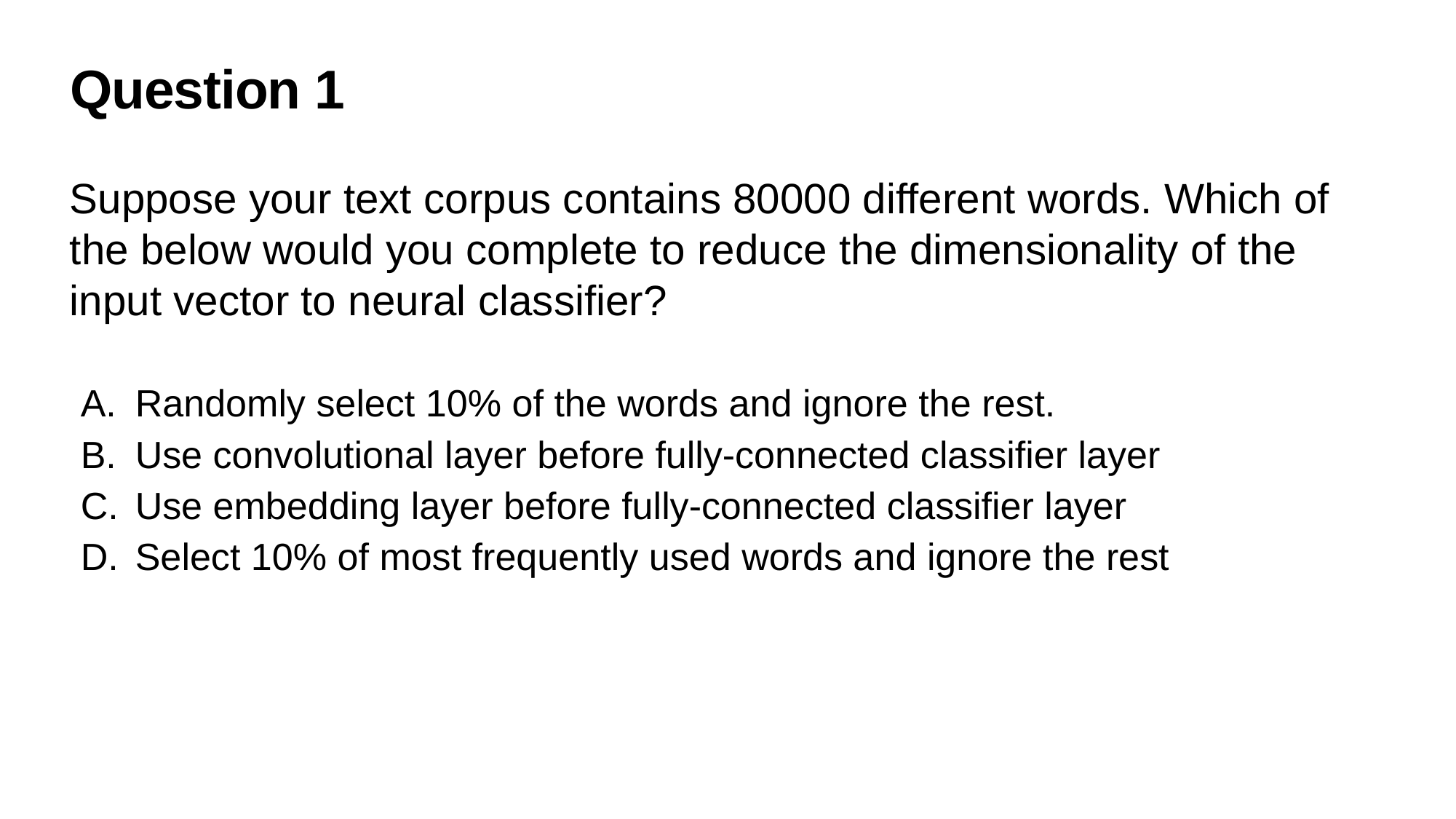

# Question 1
Suppose your text corpus contains 80000 different words. Which of the below would you complete to reduce the dimensionality of the input vector to neural classifier?
Randomly select 10% of the words and ignore the rest.
Use convolutional layer before fully-connected classifier layer
Use embedding layer before fully-connected classifier layer
Select 10% of most frequently used words and ignore the rest